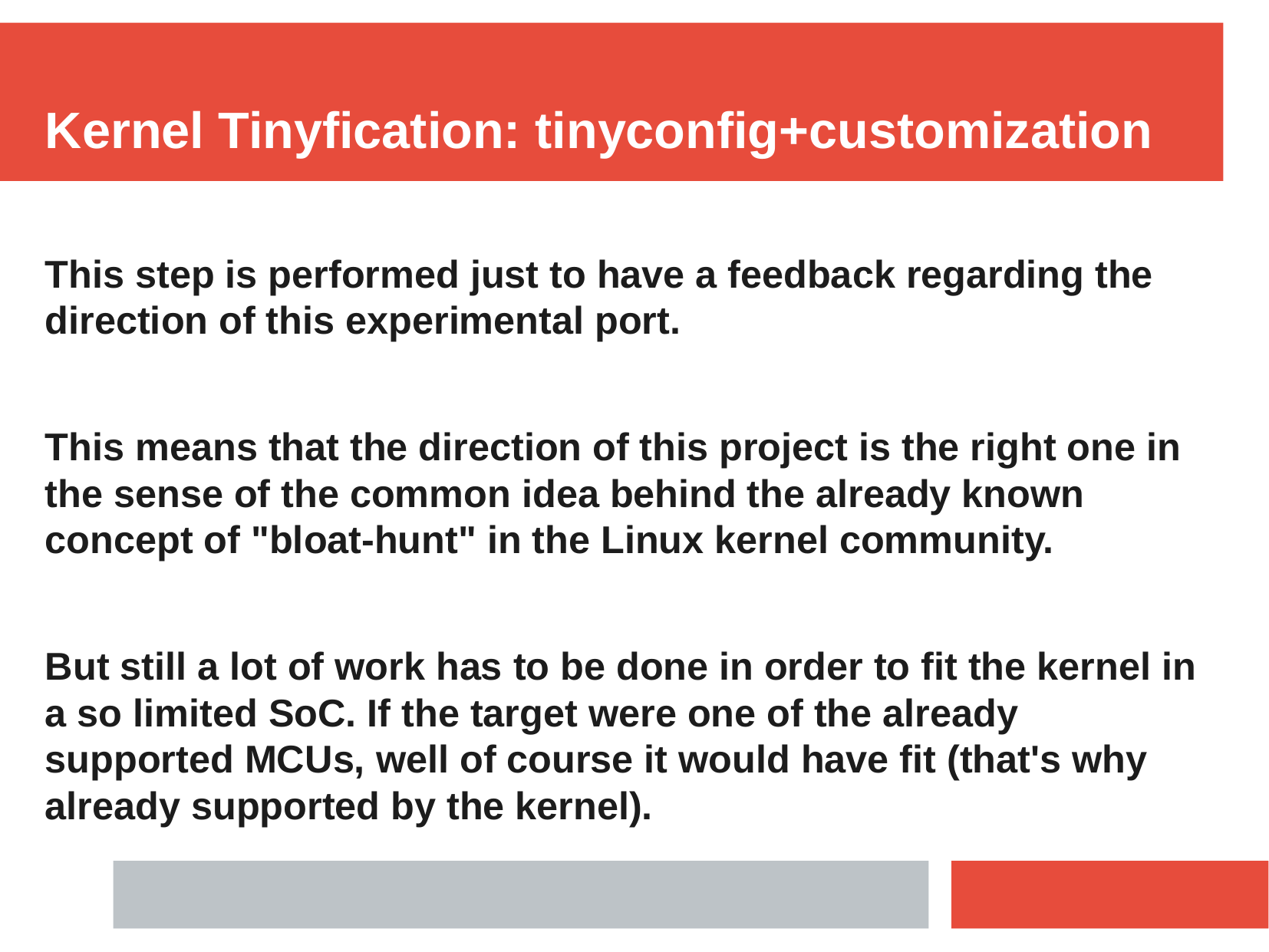

Kernel Tinyfication: tinyconfig+customization
This step is performed just to have a feedback regarding the direction of this experimental port.

This means that the direction of this project is the right one in the sense of the common idea behind the already known concept of "bloat-hunt" in the Linux kernel community.

But still a lot of work has to be done in order to fit the kernel in a so limited SoC. If the target were one of the already supported MCUs, well of course it would have fit (that's why already supported by the kernel).